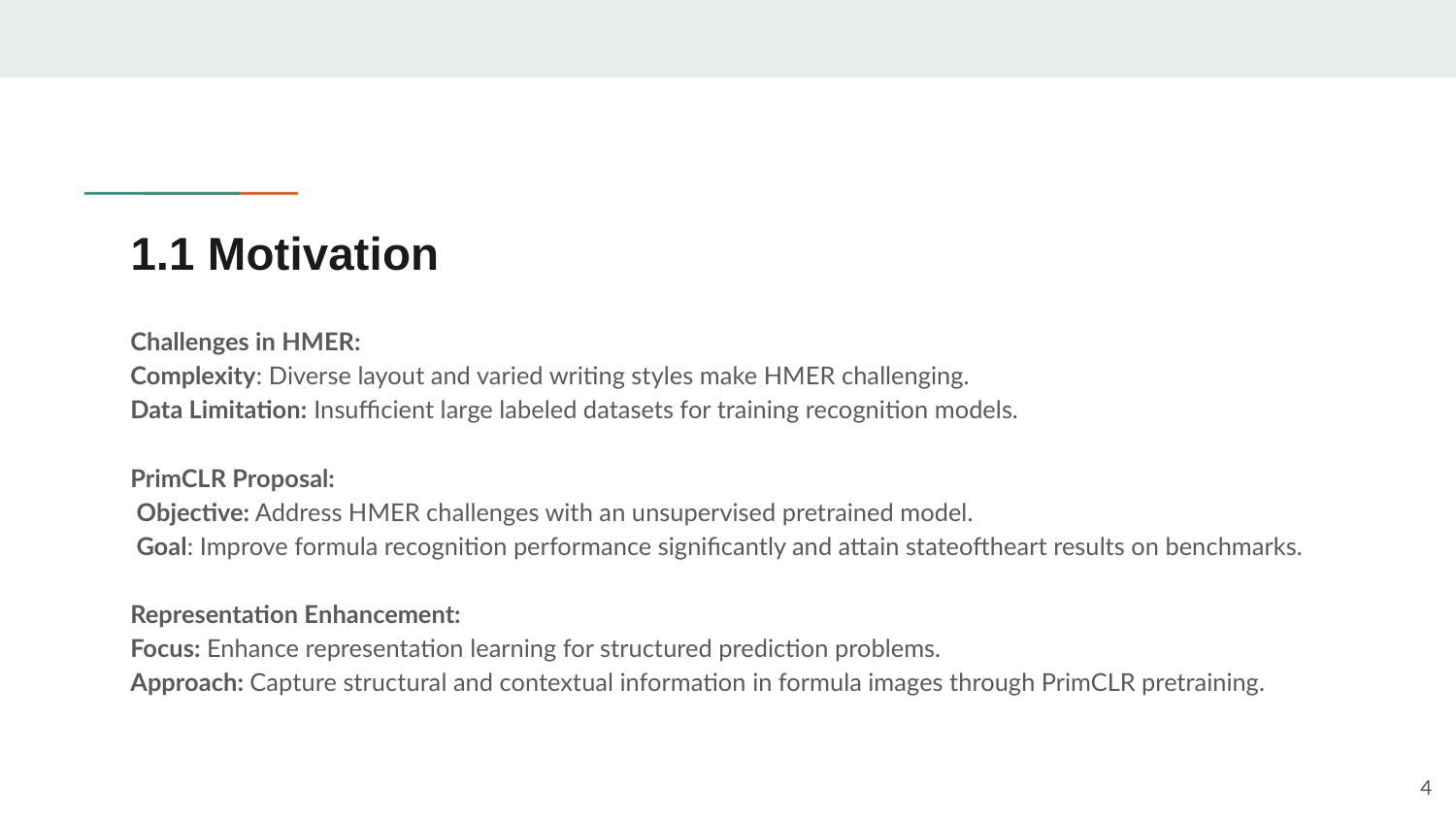

# 1.1 Motivation
Challenges in HMER:
Complexity: Diverse layout and varied writing styles make HMER challenging.
Data Limitation: Insufficient large labeled datasets for training recognition models.

PrimCLR Proposal:
 Objective: Address HMER challenges with an unsupervised pretrained model.
 Goal: Improve formula recognition performance significantly and attain stateoftheart results on benchmarks.

Representation Enhancement:
Focus: Enhance representation learning for structured prediction problems.
Approach: Capture structural and contextual information in formula images through PrimCLR pretraining.

4